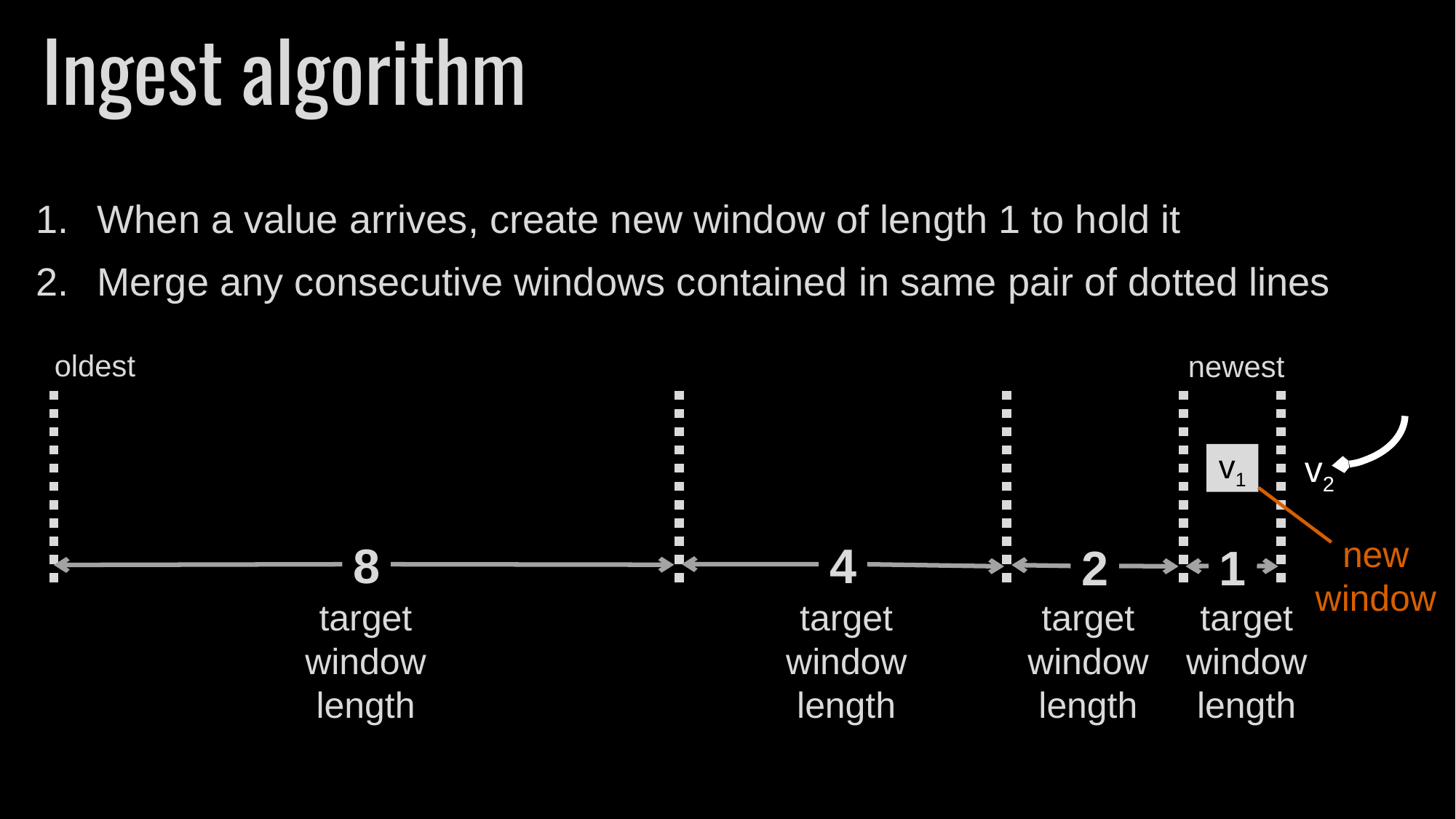

# Ingest algorithm
When a value arrives, create new window of length 1 to hold it
Merge any consecutive windows contained in same pair of dotted lines
oldest

newest
4
8
2
1
v2
v1
new
window
target
window
length
target
window
length
target
window
length
target
window
length